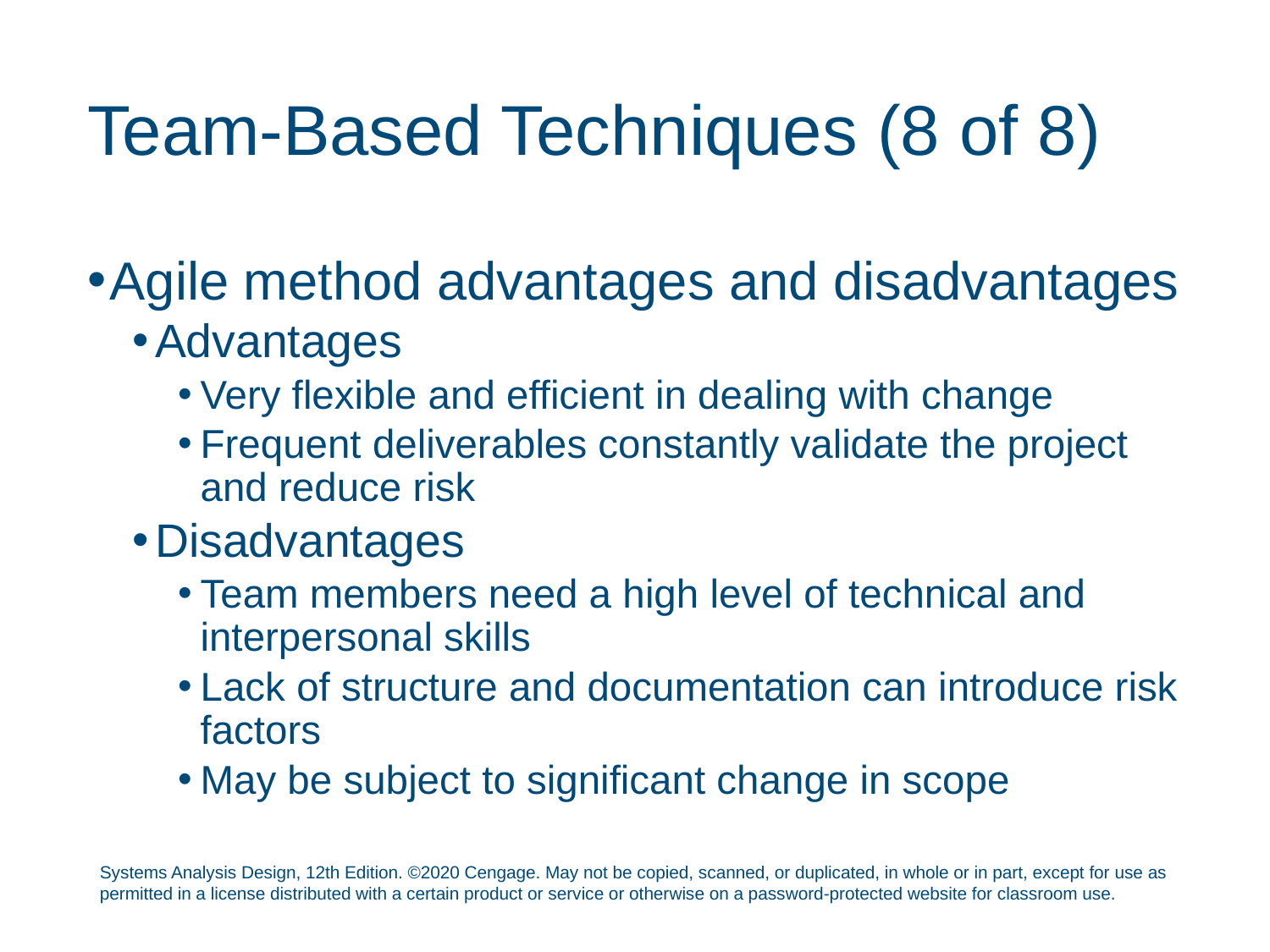

# Team-Based Techniques (8 of 8)
Agile method advantages and disadvantages
Advantages
Very flexible and efficient in dealing with change
Frequent deliverables constantly validate the project and reduce risk
Disadvantages
Team members need a high level of technical and interpersonal skills
Lack of structure and documentation can introduce risk factors
May be subject to significant change in scope

Systems Analysis Design, 12th Edition. ©2020 Cengage. May not be copied, scanned, or duplicated, in whole or in part, except for use as permitted in a license distributed with a certain product or service or otherwise on a password-protected website for classroom use.